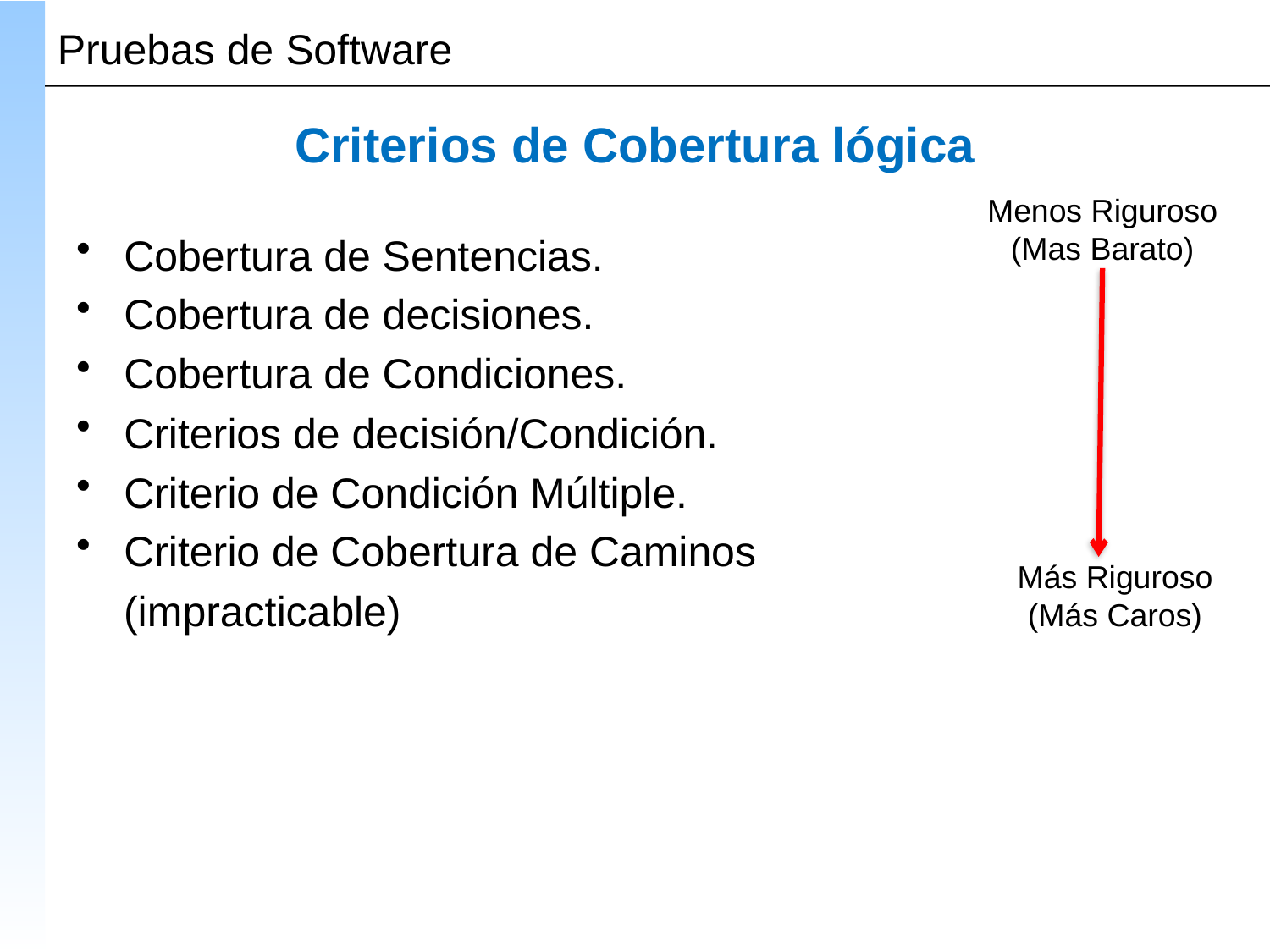

# Criterios de Cobertura lógica
Menos Riguroso
(Mas Barato)
Cobertura de Sentencias.
Cobertura de decisiones.
Cobertura de Condiciones.
Criterios de decisión/Condición.
Criterio de Condición Múltiple.
Criterio de Cobertura de Caminos
    (impracticable)
Más Riguroso
(Más Caros)